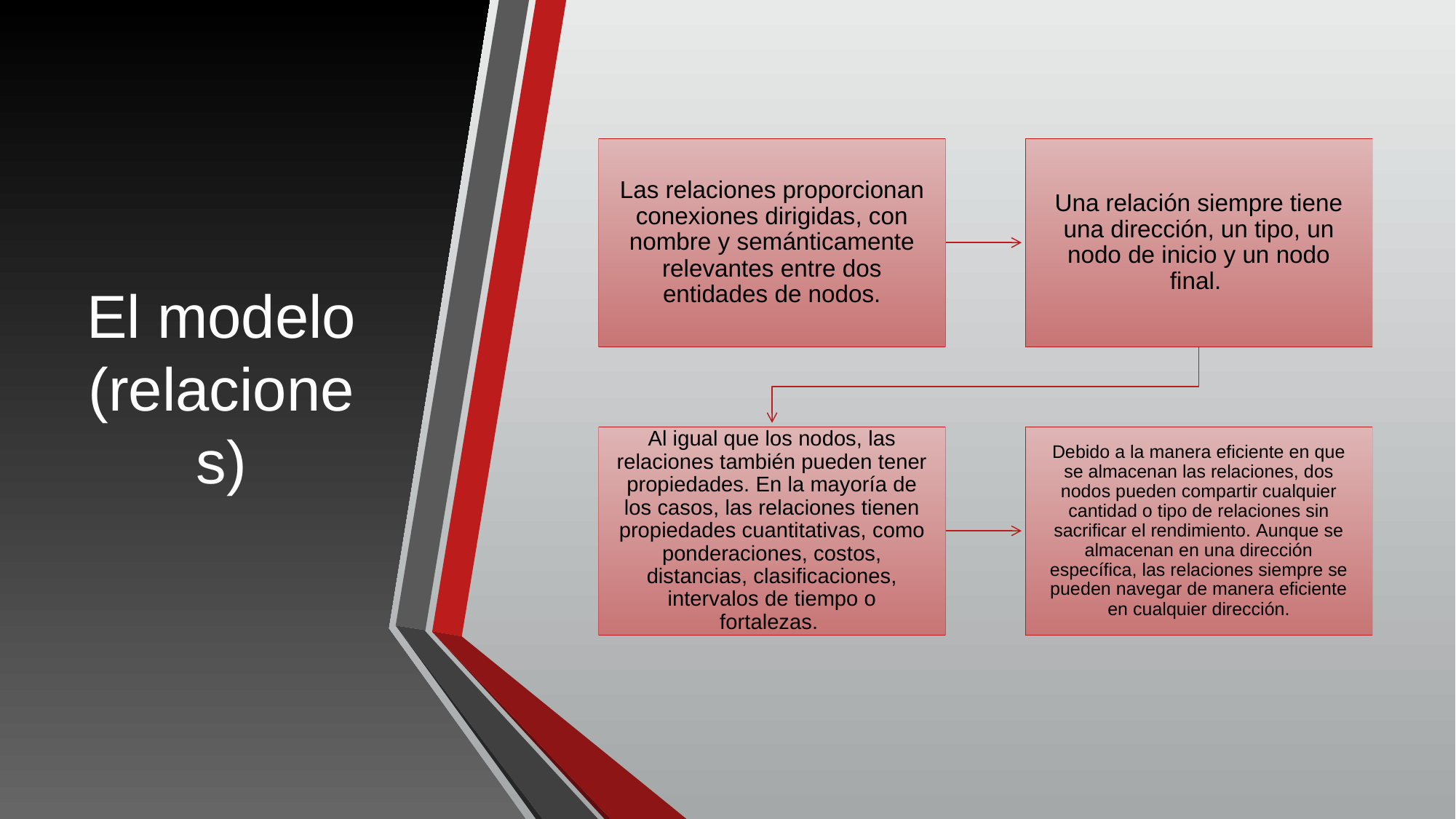

# El modelo (relaciones)

Las relaciones proporcionan conexiones dirigidas, con nombre y semánticamente relevantes entre dos entidades de nodos.

Una relación siempre tiene una dirección, un tipo, un nodo de inicio y un nodo final.

Al igual que los nodos, las relaciones también pueden tener propiedades. En la mayoría de los casos, las relaciones tienen propiedades cuantitativas, como ponderaciones, costos, distancias, clasificaciones, intervalos de tiempo o fortalezas.
Debido a la manera eficiente en que se almacenan las relaciones, dos nodos pueden compartir cualquier cantidad o tipo de relaciones sin sacrificar el rendimiento. Aunque se almacenan en una dirección específica, las relaciones siempre se pueden navegar de manera eficiente en cualquier dirección.
14